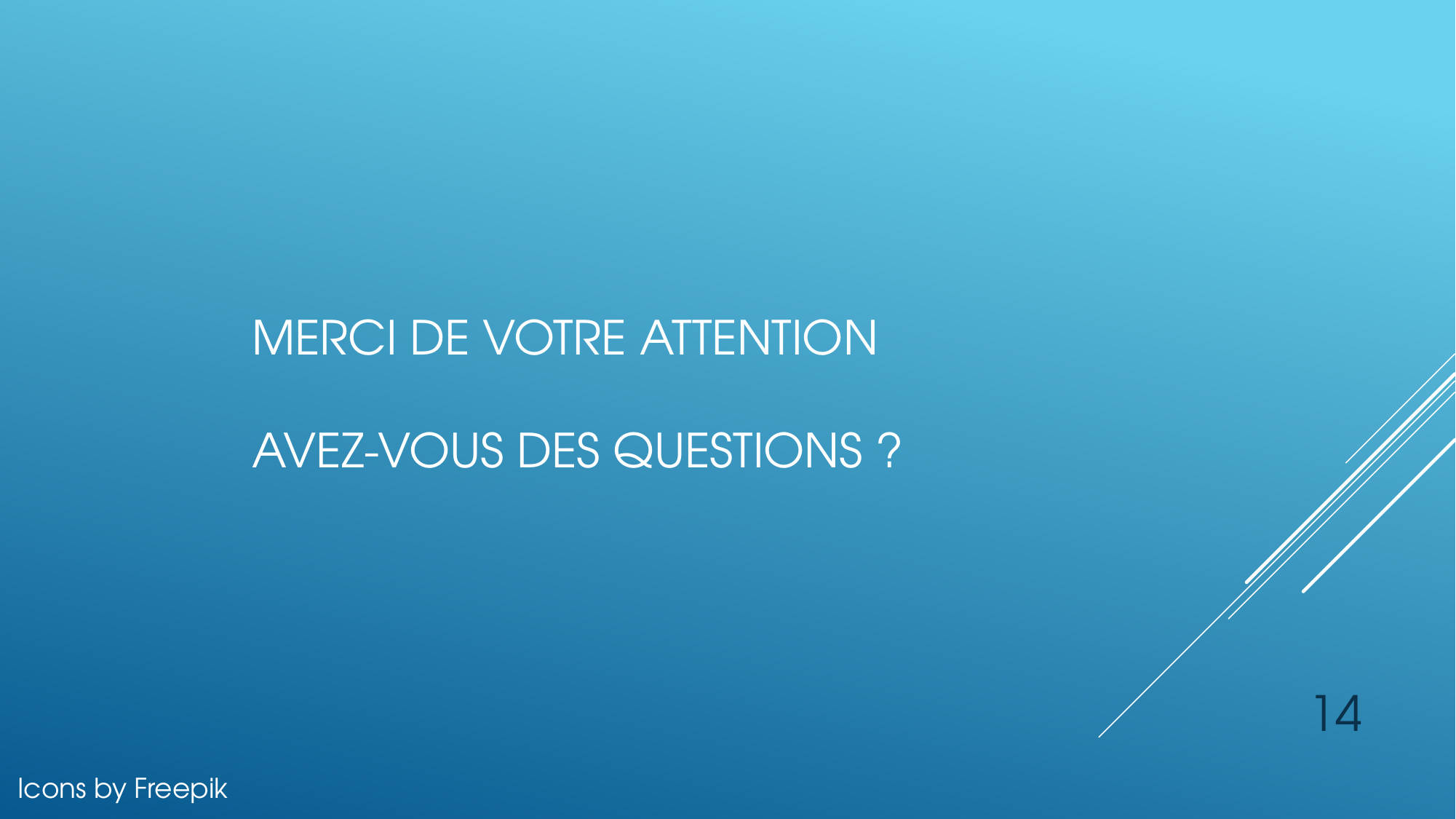

# Merci de votre attention Avez-vous des questions ?
14
Icons by Freepik